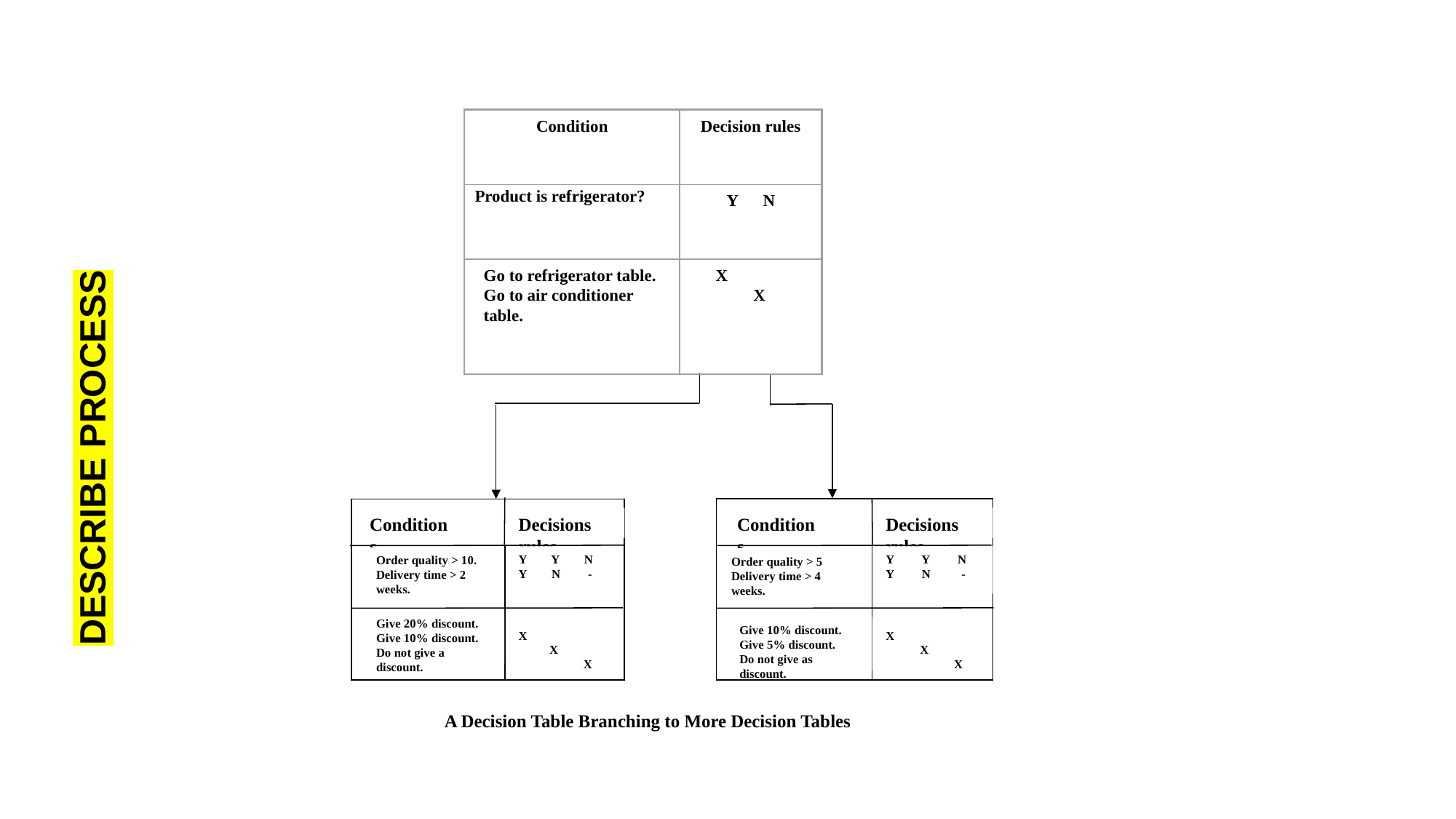

DESCRIBE PROCESS

Condition

Decision rules

Y      N

Go to refrigerator table.
Go to air conditioner table.

    X
             X

Product is refrigerator?

Conditions
Conditions
Decisions rules
Decisions rules

Y        Y        N
Y        N         -

Y         Y         N
Y         N          -

Order quality > 10.
Delivery time > 2 weeks.

Order quality > 5
Delivery time > 4  weeks.

Give 20% discount.
Give 10% discount.
Do not give a discount.
Give 10% discount.
Give 5% discount.
Do not give as discount.
X
          X
                     X
X
           X
                      X
      A Decision Table Branching to More Decision Tables